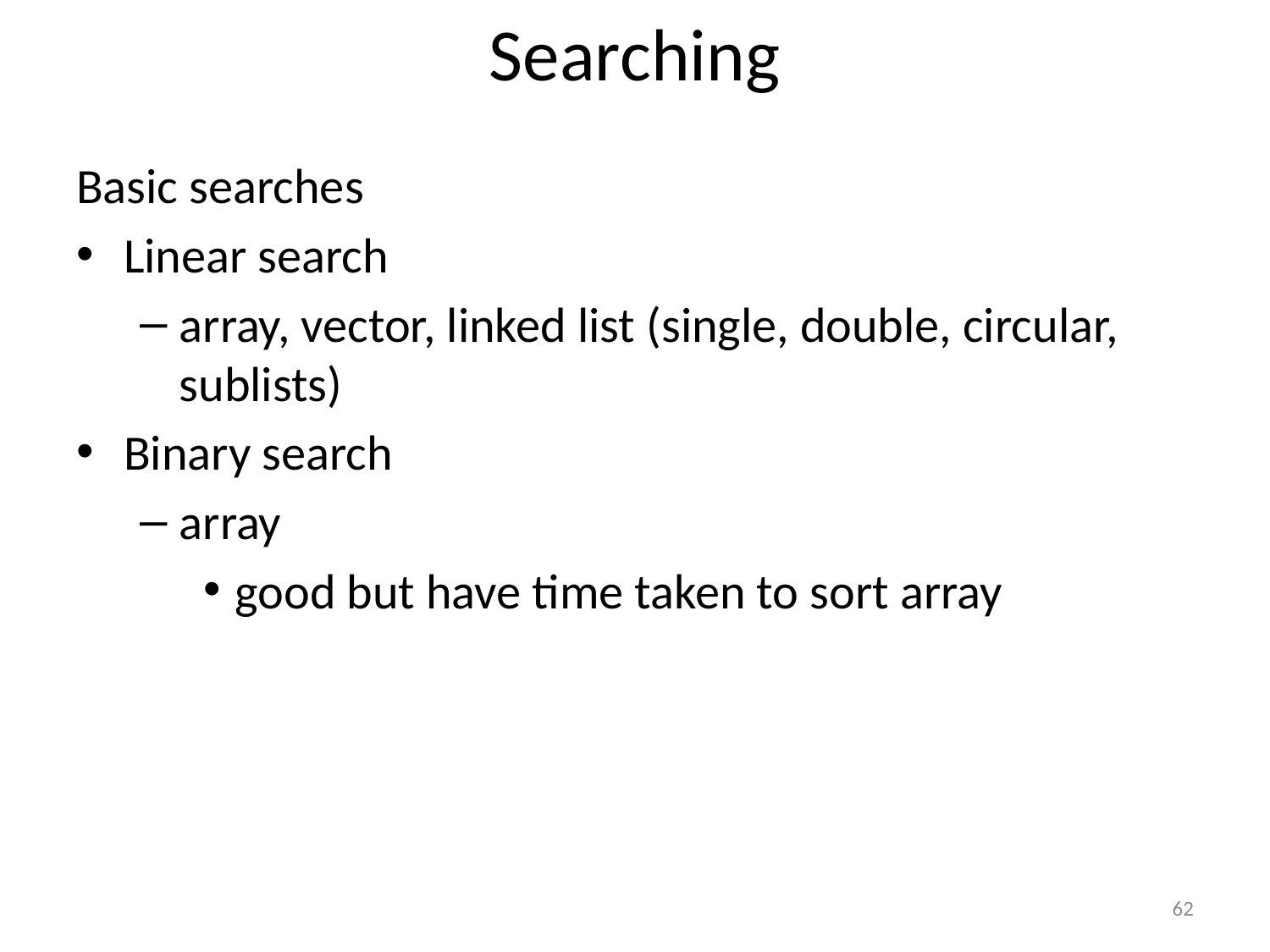

# Searching
Basic searches
Linear search
array, vector, linked list (single, double, circular, sublists)
Binary search
array
good but have time taken to sort array
62